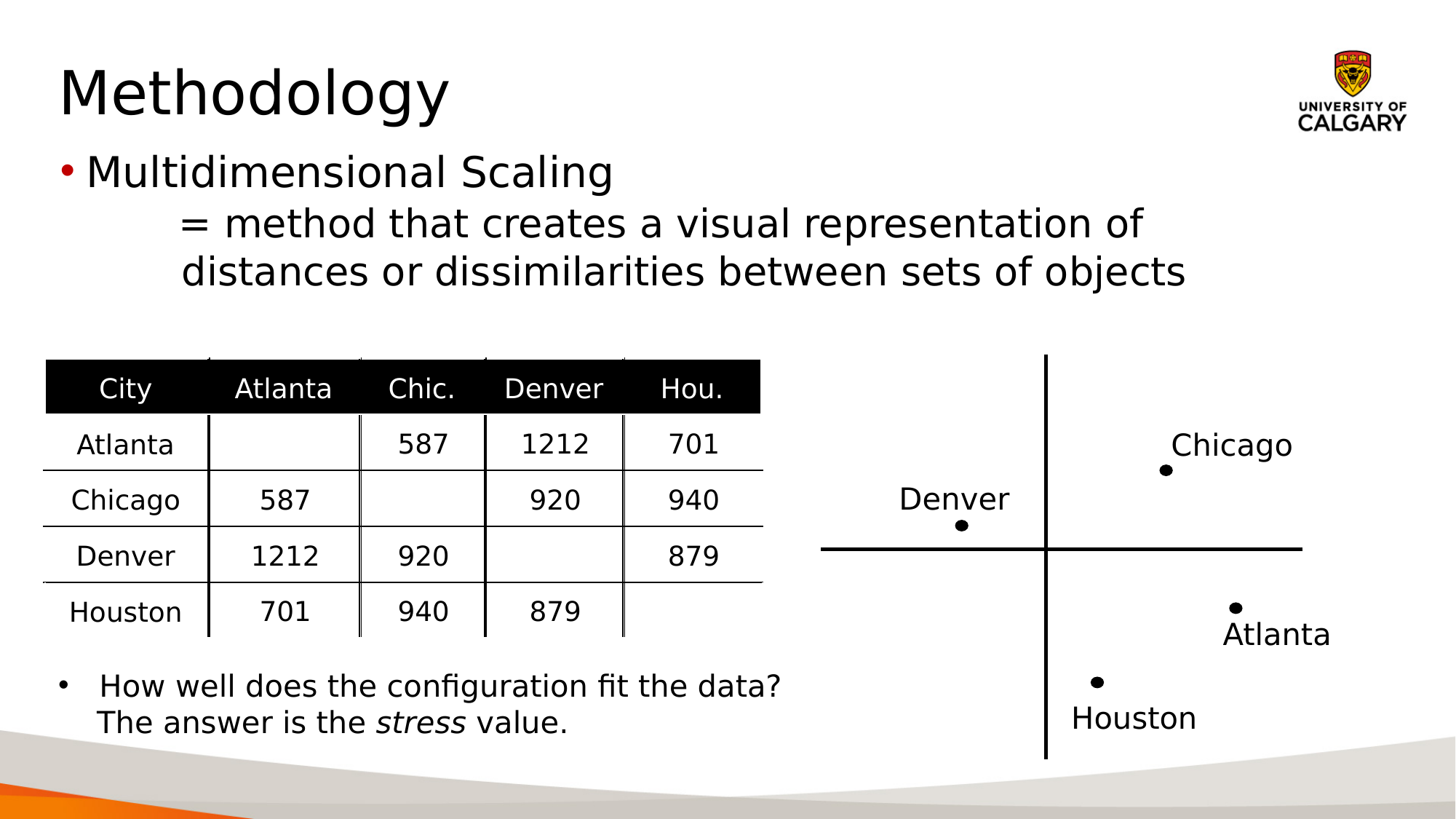

Methodology
Multidimensional Scaling
         = method that creates a visual representation of
	 distances or dissimilarities between sets of objects
Chicago

Denver

Atlanta

Houston
|  |  |  |  |  |
| --- | --- | --- | --- | --- |
|  |  | 587 | 1212 | 701 |
|  | 587 |  | 920 | 940 |
|  | 1212 | 920 |  | 879 |
|  | 701 | 940 | 879 |  |
| City | Atlanta | Chic. | Denver | Hou. |
| --- | --- | --- | --- | --- |
| Atlanta |  |  |  |  |
| Chicago |  |  |  |  |
| Denver |  |  |  |  |
| Houston |  |  |  |  |
How well does the configuration fit the data?
    The answer is the stress value.